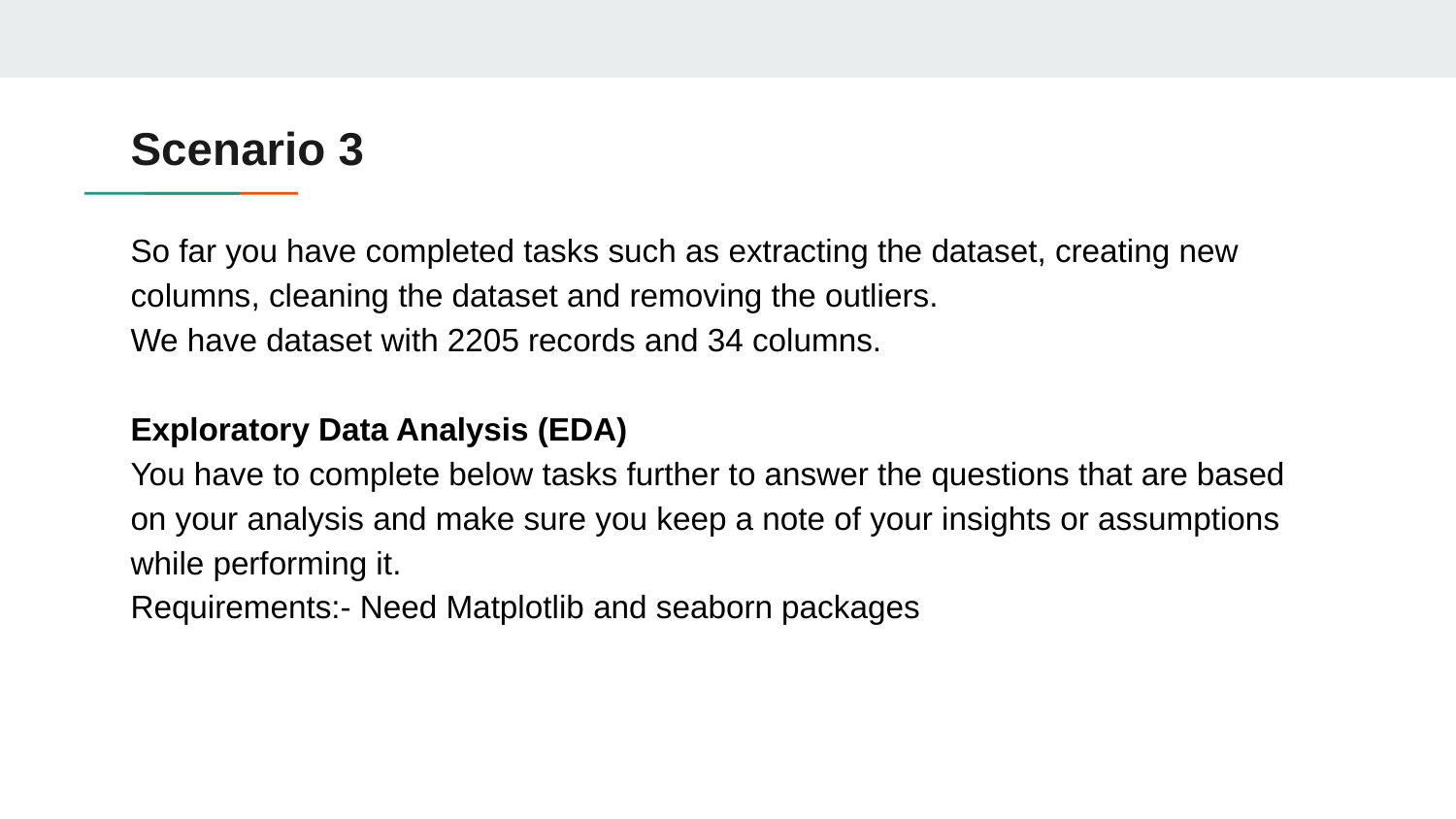

# Scenario 3
So far you have completed tasks such as extracting the dataset, creating new columns, cleaning the dataset and removing the outliers.
We have dataset with 2205 records and 34 columns.

Exploratory Data Analysis (EDA)
You have to complete below tasks further to answer the questions that are based on your analysis and make sure you keep a note of your insights or assumptions while performing it.
Requirements:- Need Matplotlib and seaborn packages